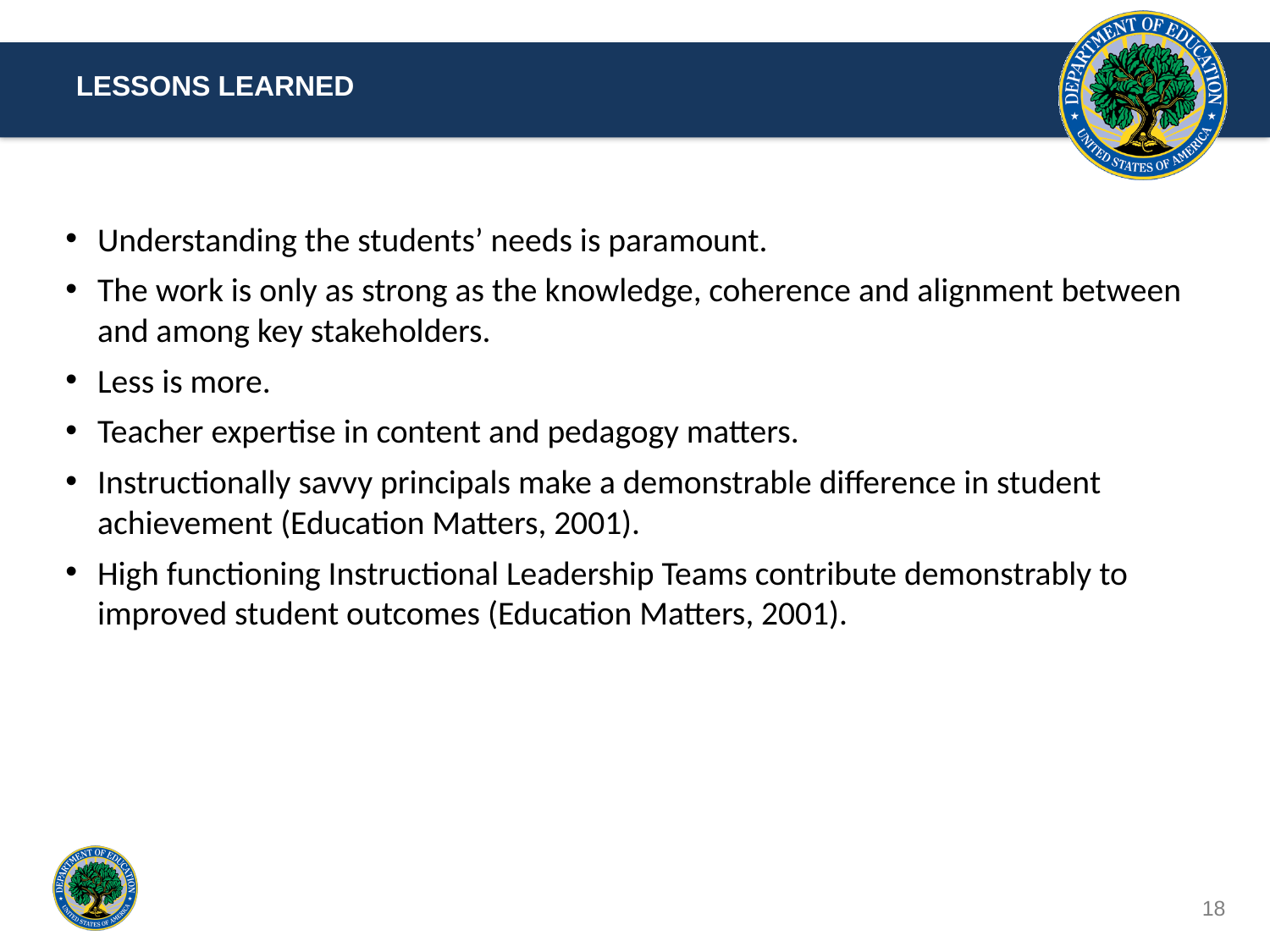

Lessons Learned

Understanding the students’ needs is paramount.
The work is only as strong as the knowledge, coherence and alignment between and among key stakeholders.
Less is more.
Teacher expertise in content and pedagogy matters.
Instructionally savvy principals make a demonstrable difference in student achievement (Education Matters, 2001).
High functioning Instructional Leadership Teams contribute demonstrably to improved student outcomes (Education Matters, 2001).
18